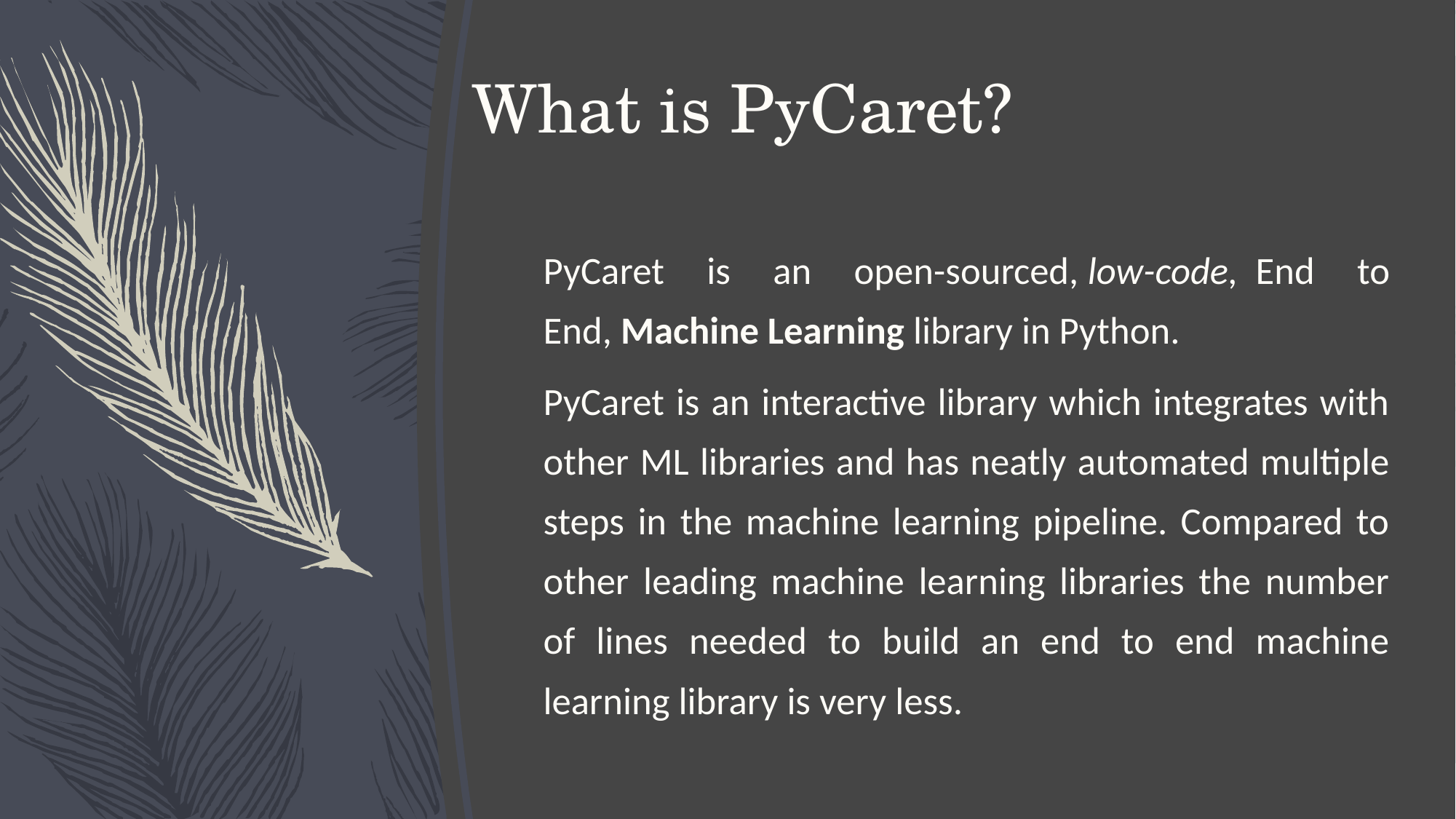

# What is PyCaret?

PyCaret is an open-sourced, low-code,  End to End, Machine Learning library in Python.
PyCaret is an interactive library which integrates with other ML libraries and has neatly automated multiple steps in the machine learning pipeline. Compared to other leading machine learning libraries the number of lines needed to build an end to end machine learning library is very less.